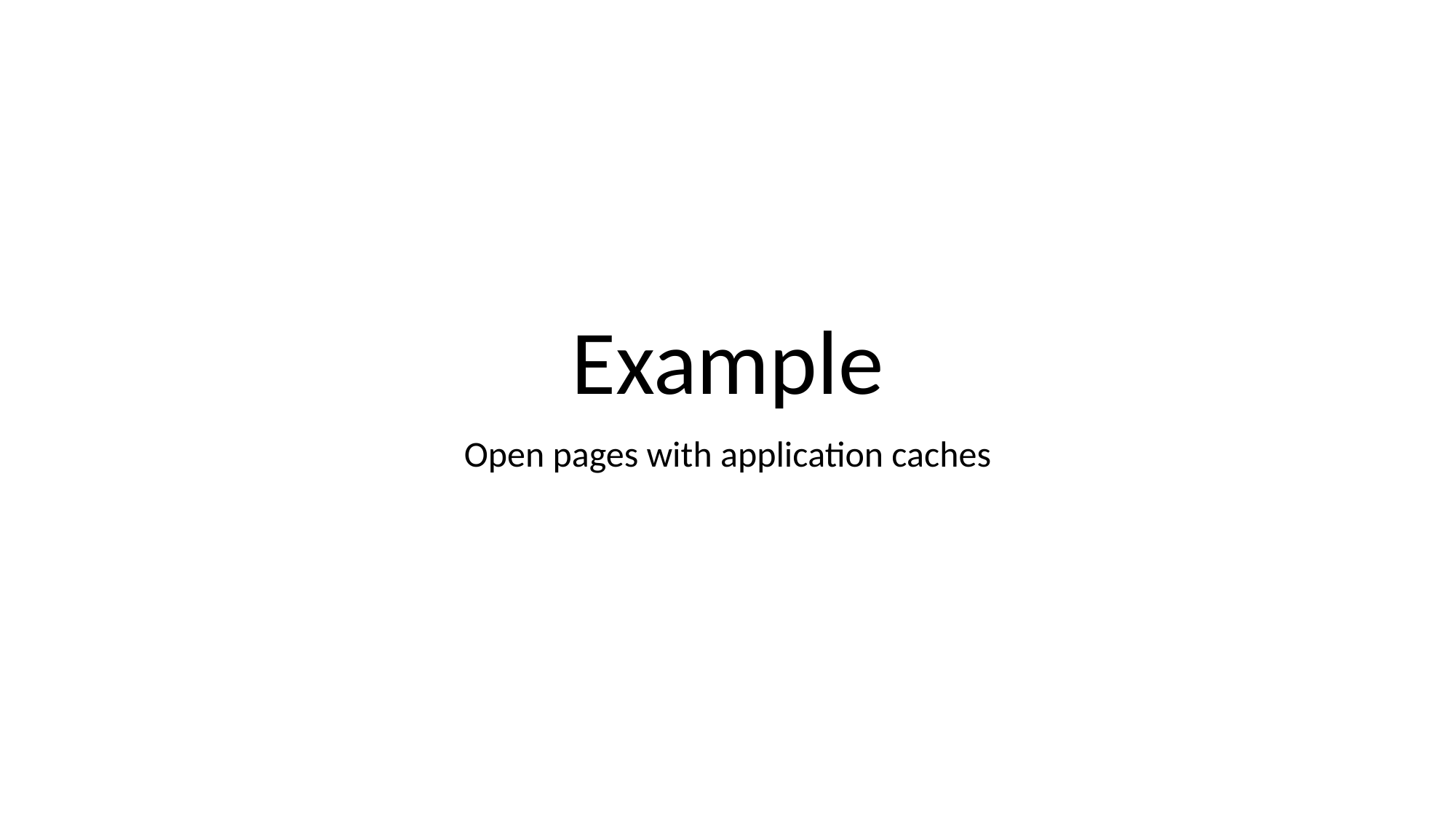

# Example
Open pages with application caches